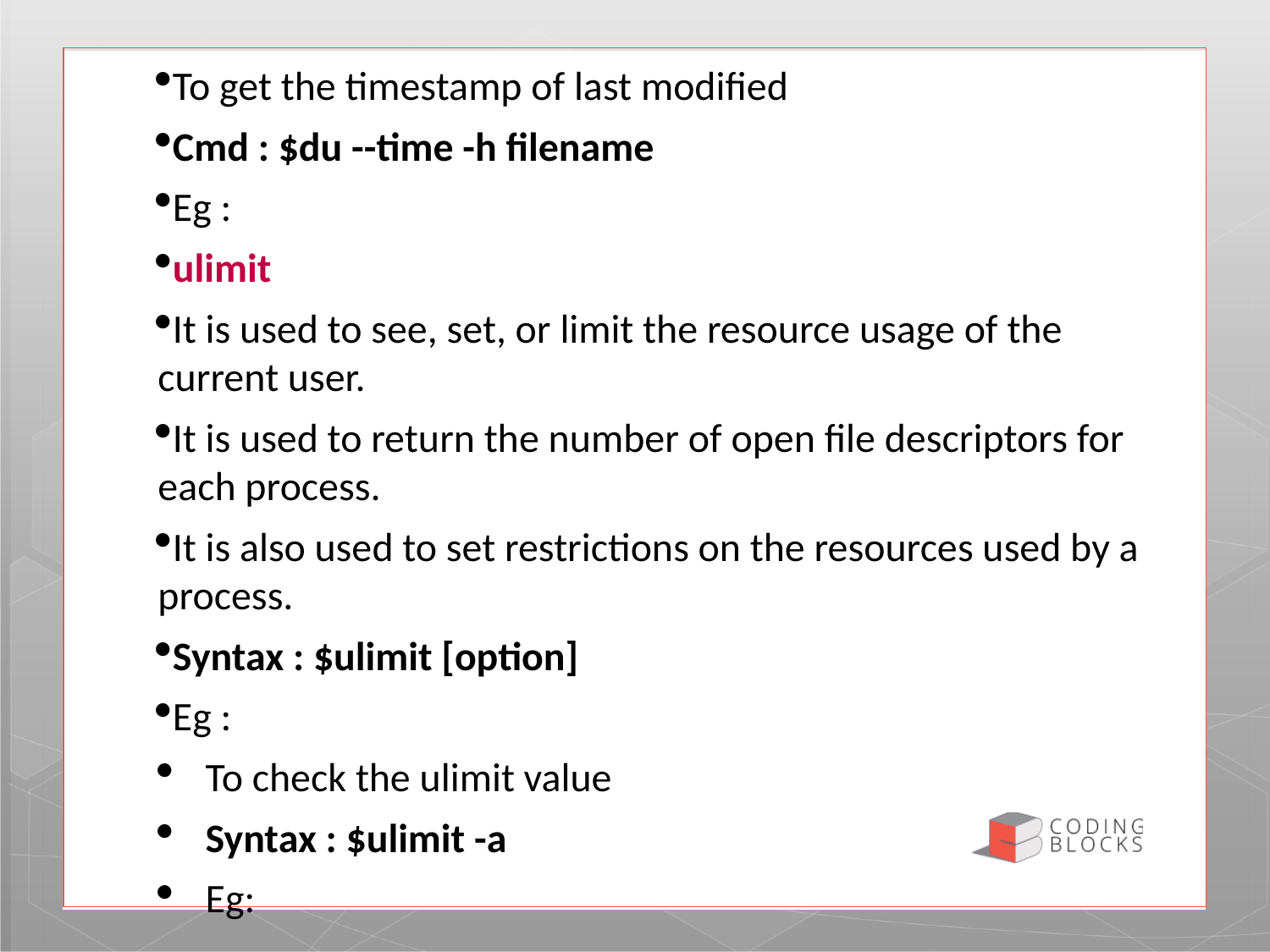

To get the timestamp of last modified
Cmd : $du --time -h filename
Eg :
ulimit
It is used to see, set, or limit the resource usage of the current user.
It is used to return the number of open file descriptors for each process.
It is also used to set restrictions on the resources used by a process.
Syntax : $ulimit [option]
Eg :
To check the ulimit value
Syntax : $ulimit -a
Eg: